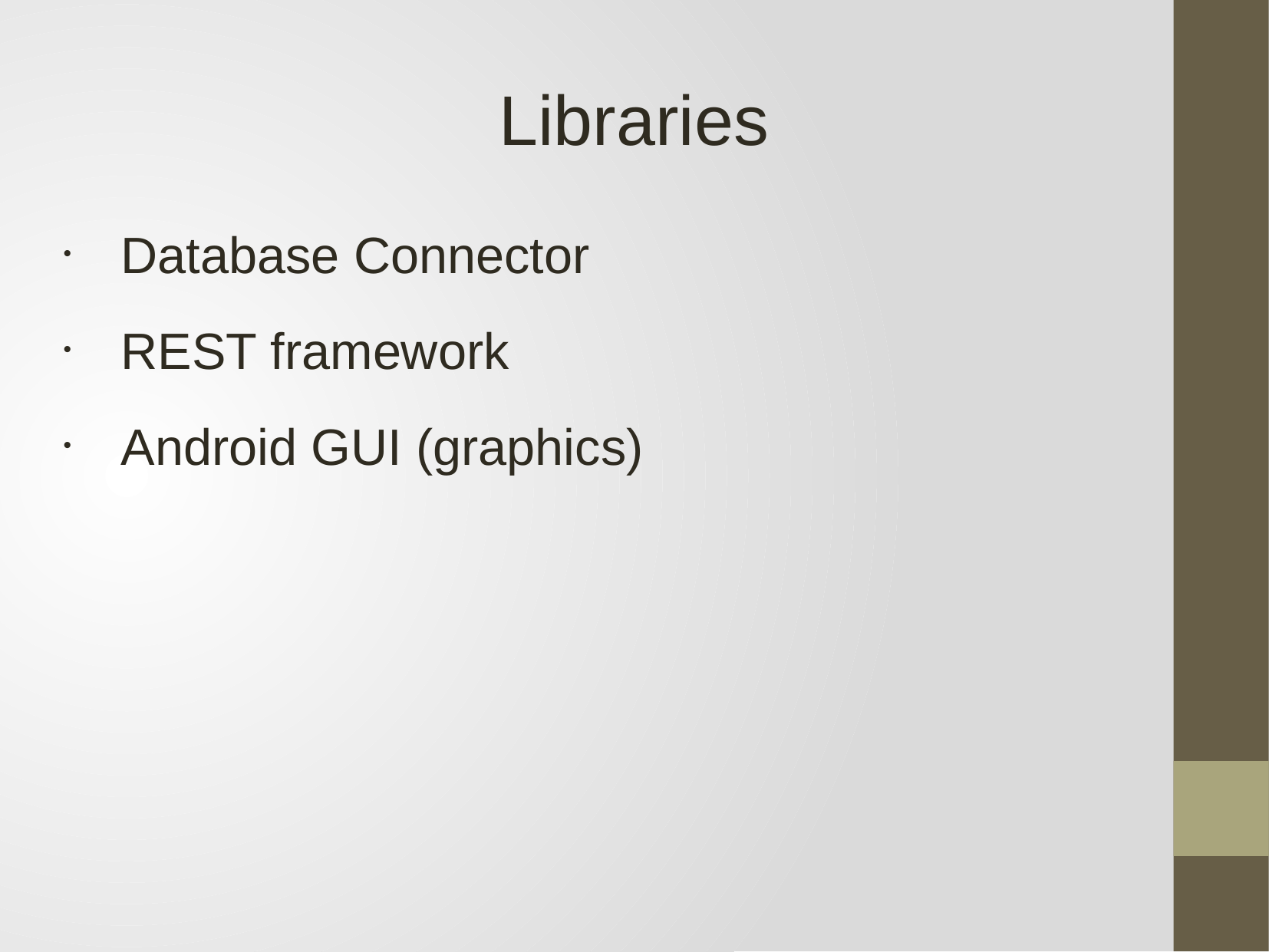

Libraries
Database Connector

REST framework

Android GUI (graphics)